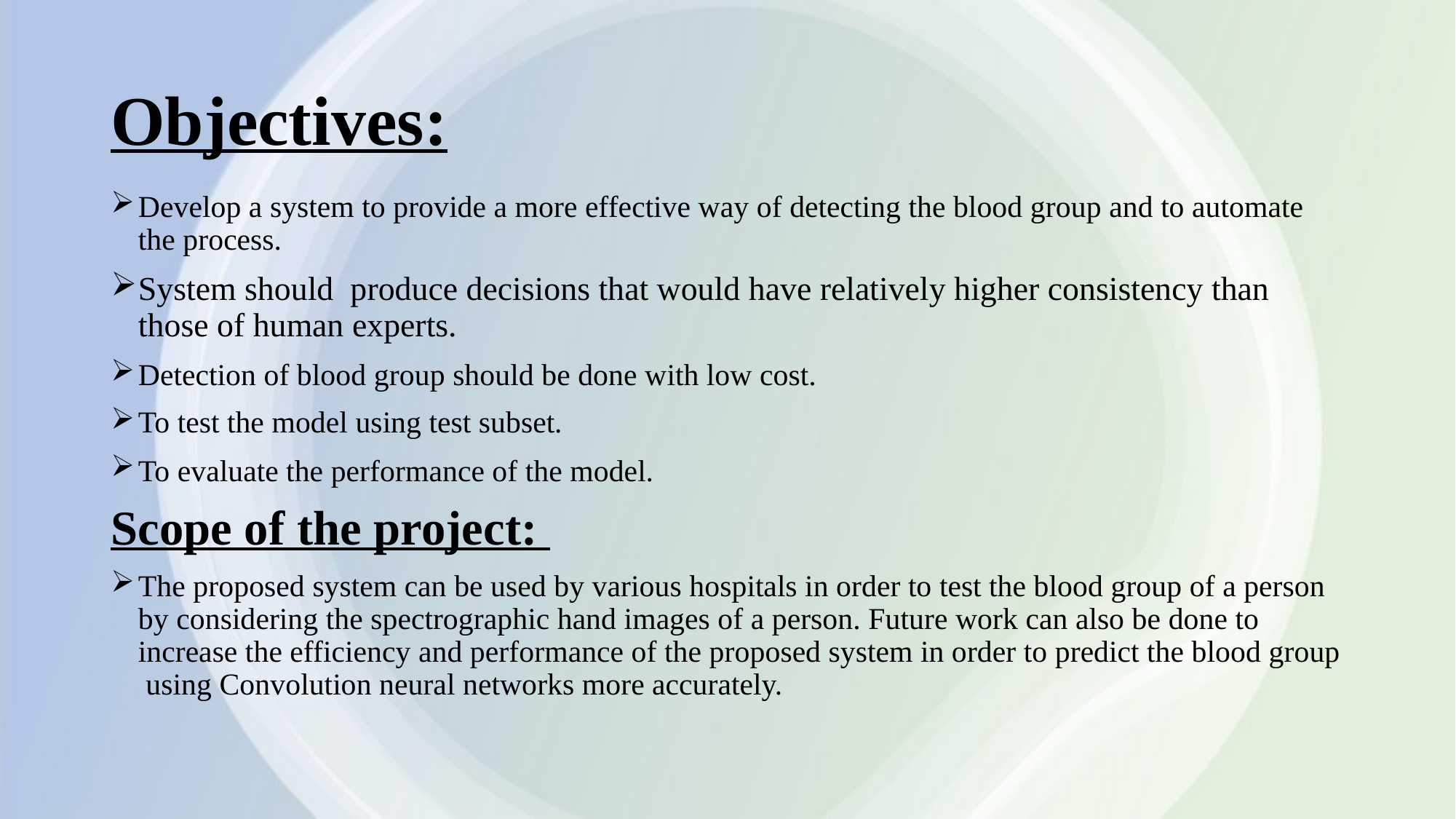

# Objectives:
Develop a system to provide a more effective way of detecting the blood group and to automate the process.
System should  produce decisions that would have relatively higher consistency than those of human experts.
Detection of blood group should be done with low cost.
To test the model using test subset.
To evaluate the performance of the model.
Scope of the project:
The proposed system can be used by various hospitals in order to test the blood group of a person by considering the spectrographic hand images of a person. Future work can also be done to increase the efficiency and performance of the proposed system in order to predict the blood group  using Convolution neural networks more accurately.